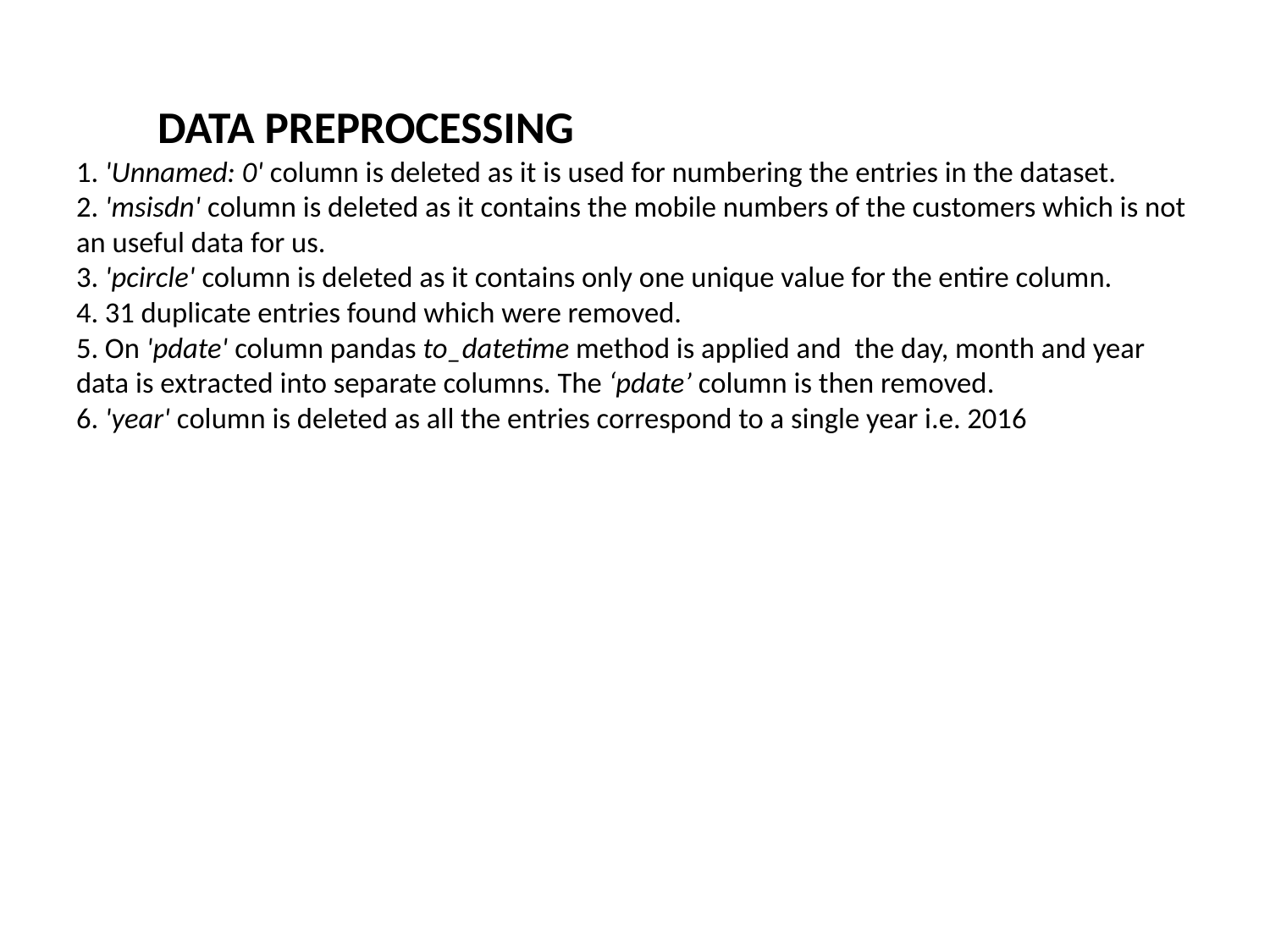

# DATA PREPROCESSING 1. 'Unnamed: 0' column is deleted as it is used for numbering the entries in the dataset. 2. 'msisdn' column is deleted as it contains the mobile numbers of the customers which is not an useful data for us. 3. 'pcircle' column is deleted as it contains only one unique value for the entire column. 4. 31 duplicate entries found which were removed. 5. On 'pdate' column pandas to_datetime method is applied and  the day, month and year data is extracted into separate columns. The ‘pdate’ column is then removed. 6. 'year' column is deleted as all the entries correspond to a single year i.e. 2016